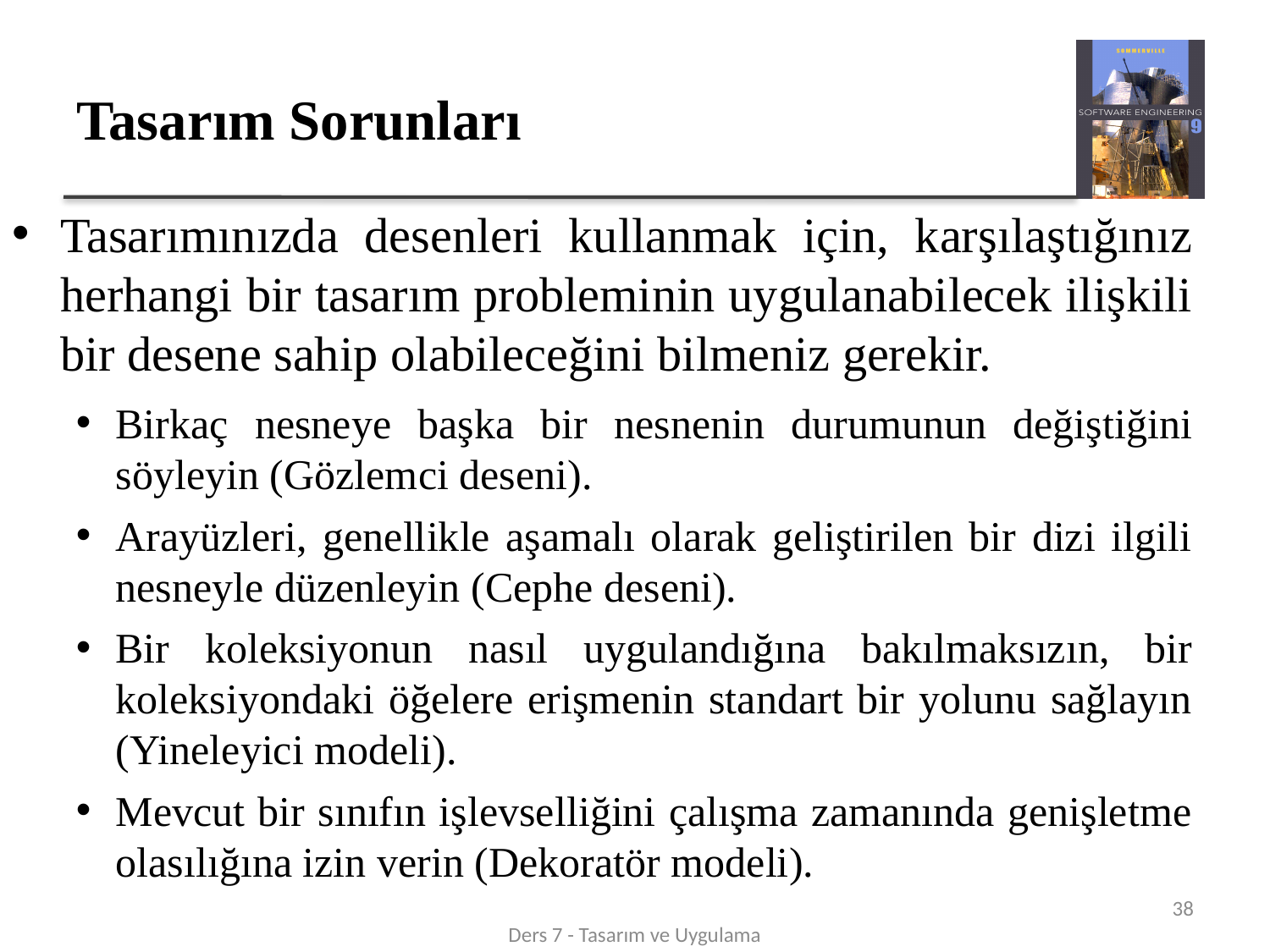

# Tasarım Sorunları
Tasarımınızda desenleri kullanmak için, karşılaştığınız herhangi bir tasarım probleminin uygulanabilecek ilişkili bir desene sahip olabileceğini bilmeniz gerekir.
Birkaç nesneye başka bir nesnenin durumunun değiştiğini söyleyin (Gözlemci deseni).
Arayüzleri, genellikle aşamalı olarak geliştirilen bir dizi ilgili nesneyle düzenleyin (Cephe deseni).
Bir koleksiyonun nasıl uygulandığına bakılmaksızın, bir koleksiyondaki öğelere erişmenin standart bir yolunu sağlayın (Yineleyici modeli).
Mevcut bir sınıfın işlevselliğini çalışma zamanında genişletme olasılığına izin verin (Dekoratör modeli).
38
Ders 7 - Tasarım ve Uygulama